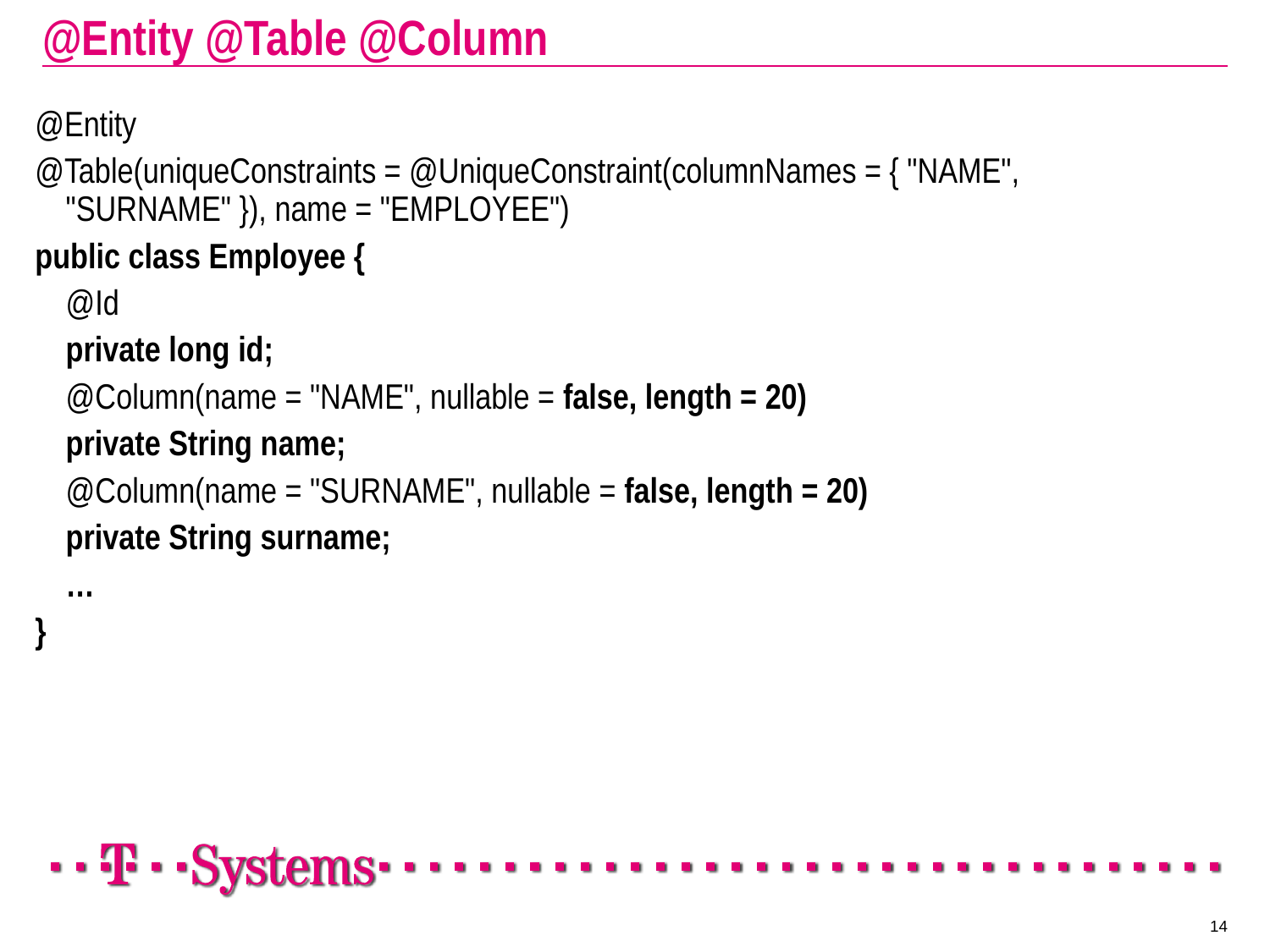

# @Entity @Table @Column
@Entity
@Table(uniqueConstraints = @UniqueConstraint(columnNames = { "NAME", "SURNAME" }), name = "EMPLOYEE")
public class Employee {
	@Id
	private long id;
	@Column(name = "NAME", nullable = false, length = 20)
	private String name;
	@Column(name = "SURNAME", nullable = false, length = 20)
	private String surname;
	…
}
14